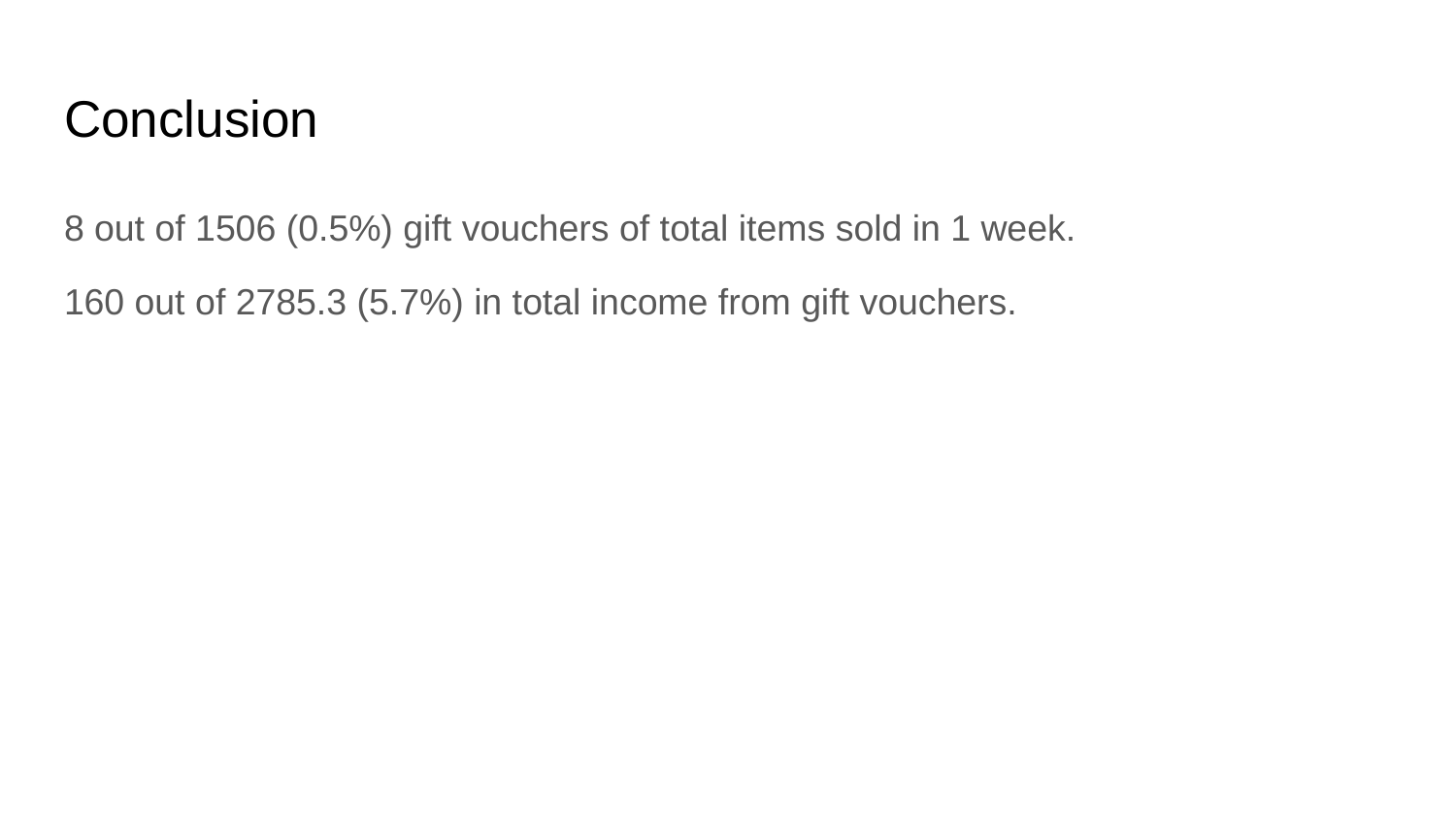

# Conclusion
8 out of 1506 (0.5%) gift vouchers of total items sold in 1 week.
160 out of 2785.3 (5.7%) in total income from gift vouchers.